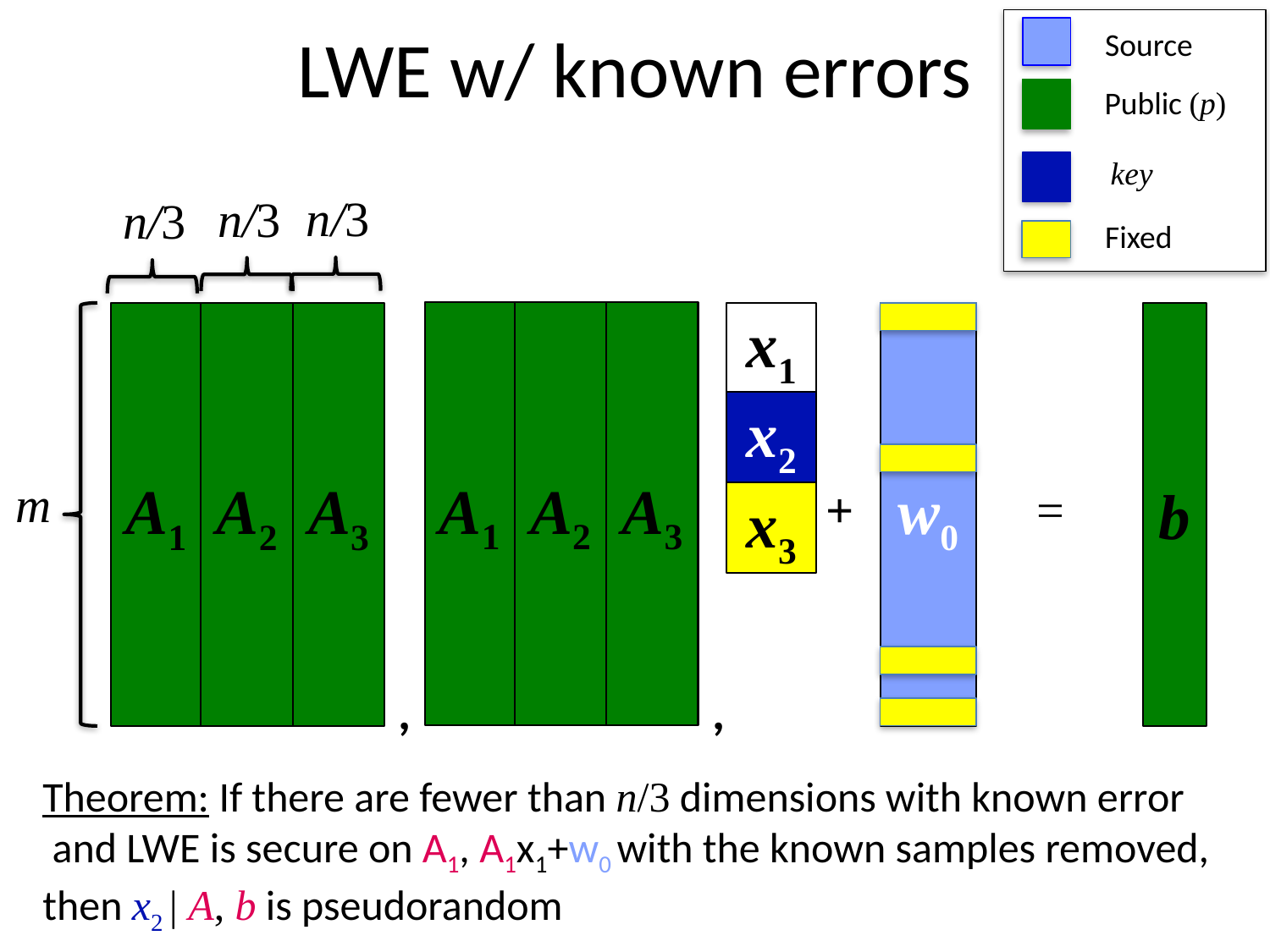

# LWE w/ known errors

Source
Public (p)

key

n/3

n/3

n/3
Fixed

A1
A2
A3

m
A1
A2
A3
x1
w0

e
b
x2

+
=
x3

,
,

Theorem: If there are fewer than n/3 dimensions with known error
 and LWE is secure on A1, A1x1+w0 with the known samples removed,
then x2 | A, b is pseudorandom